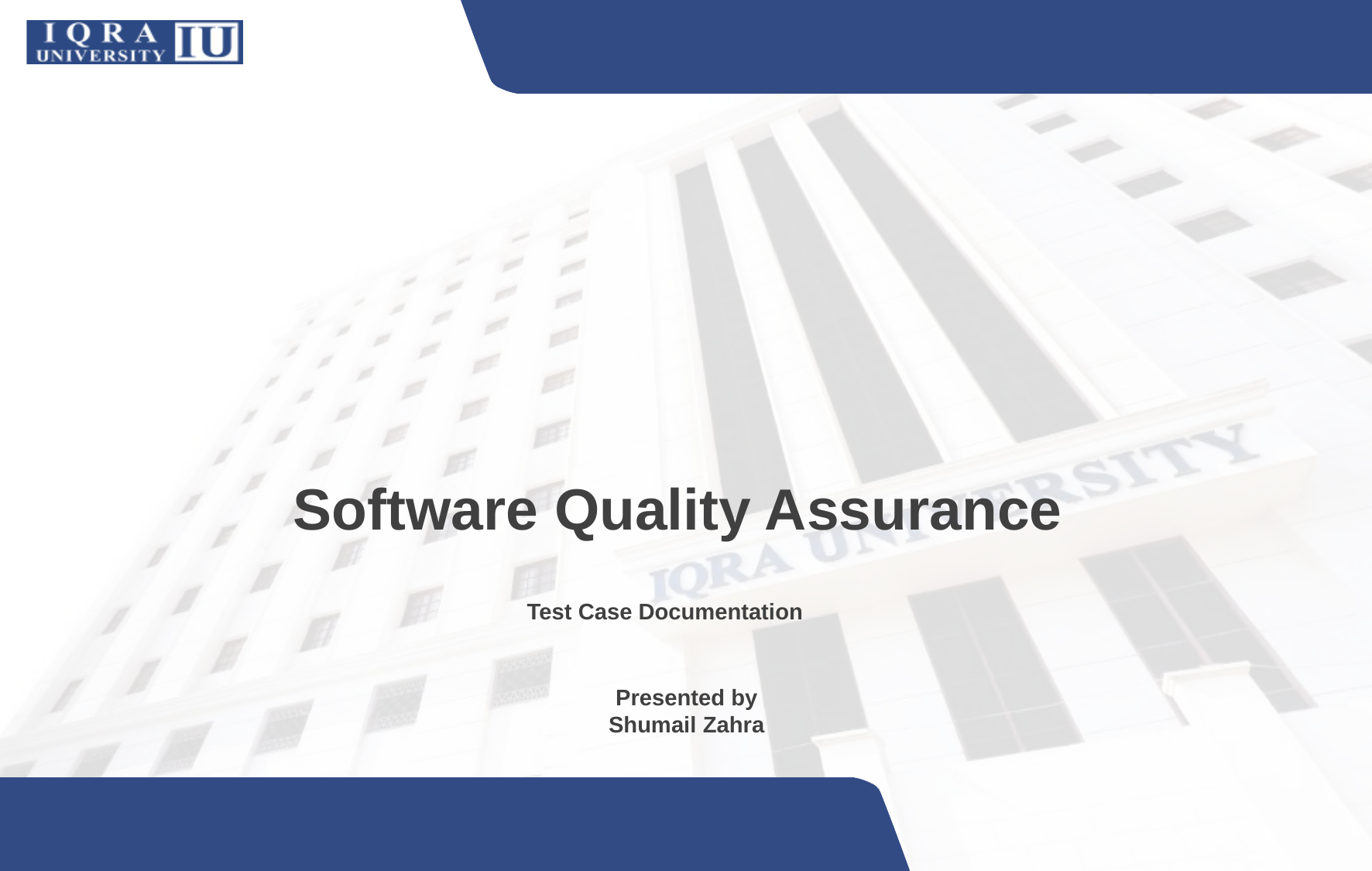

Software Quality Assurance
Test Case Documentation
Presented by
Shumail Zahra